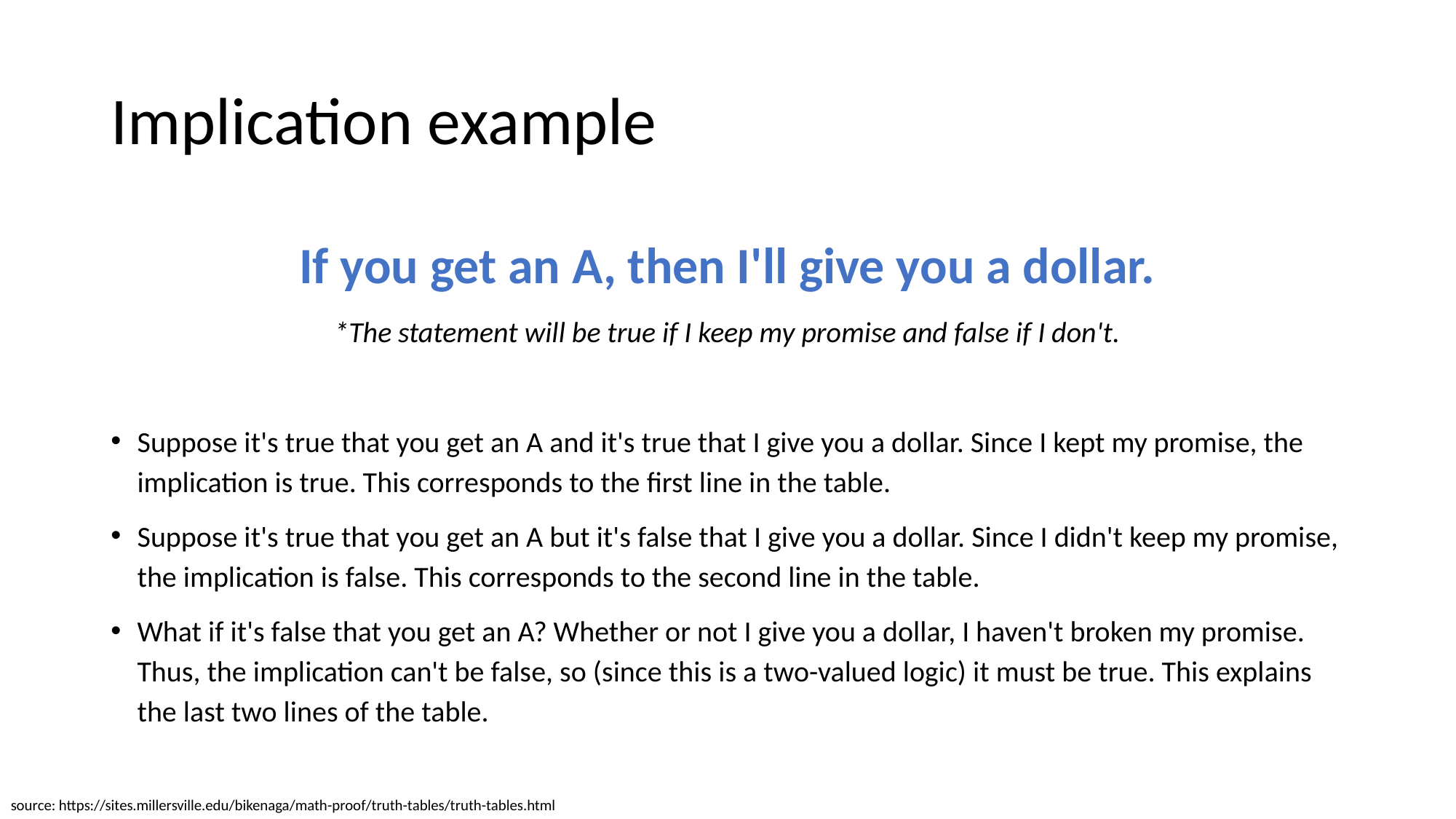

# Implication example
If you get an A, then I'll give you a dollar.
*The statement will be true if I keep my promise and false if I don't.

Suppose it's true that you get an A and it's true that I give you a dollar. Since I kept my promise, the implication is true. This corresponds to the first line in the table.
Suppose it's true that you get an A but it's false that I give you a dollar. Since I didn't keep my promise, the implication is false. This corresponds to the second line in the table.
What if it's false that you get an A? Whether or not I give you a dollar, I haven't broken my promise. Thus, the implication can't be false, so (since this is a two-valued logic) it must be true. This explains the last two lines of the table.
source: https://sites.millersville.edu/bikenaga/math-proof/truth-tables/truth-tables.html